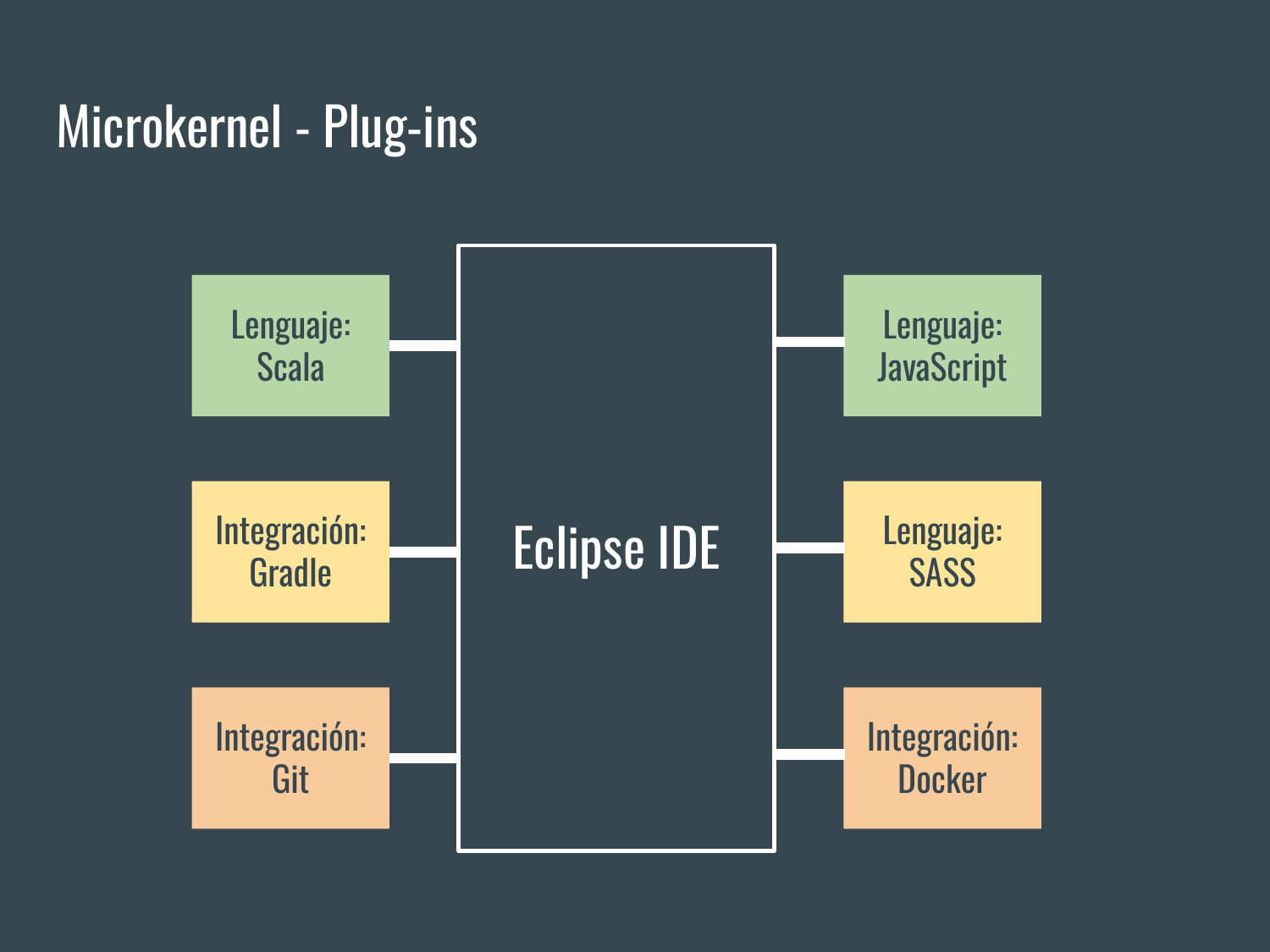

# Microkernel - Plug-ins
Eclipse IDE
Lenguaje: Scala
Lenguaje: JavaScript
Integración: Gradle
Lenguaje: SASS
Integración: Git
Integración: Docker